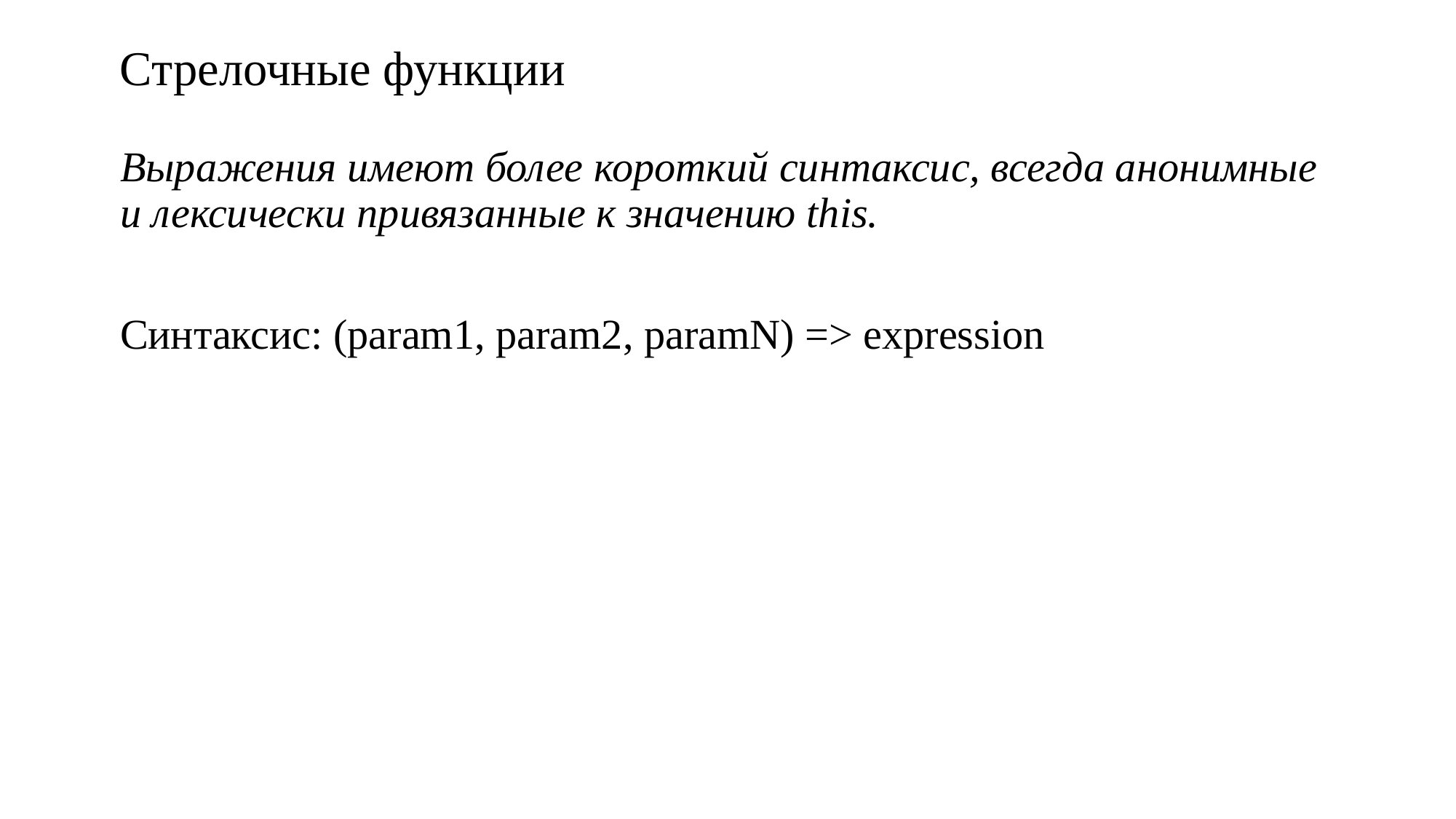

# Стрелочные функции
Выражения имеют более короткий синтаксис, всегда анонимные и лексически привязанные к значению this.

Синтаксис: (param1, param2, paramN) => expression